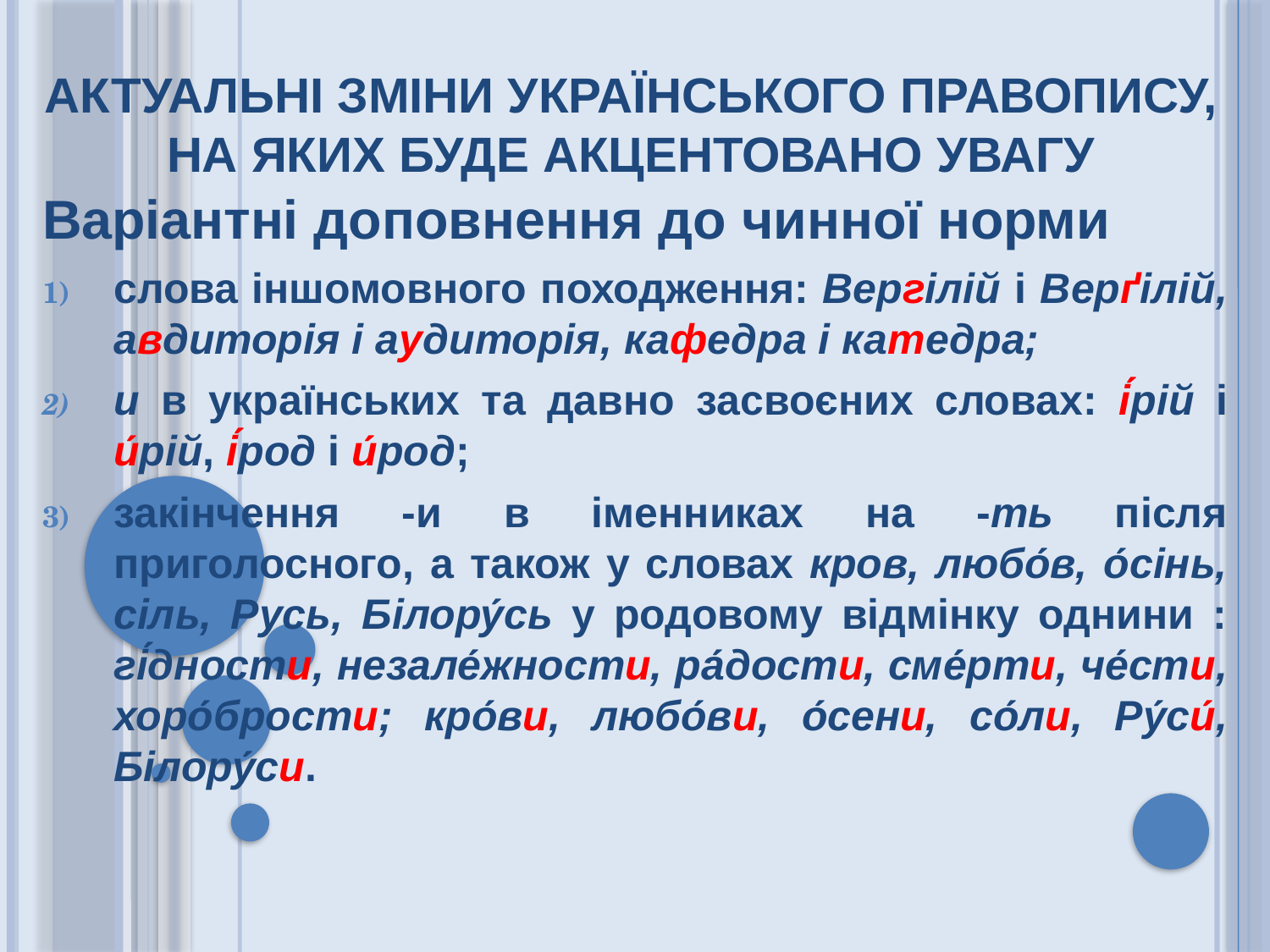

# Актуальні зміни українського правопису, на яких буде акцентовано увагу
Варіантні доповнення до чинної норми
слова іншомовного походження: Вергілій і Верґілій, авдиторія і аудиторія, кафедра і катедра;
и в українських та давно засвоєних словах: і́рій і и́рій, і́род і и́род;
закінчення -и в іменниках на -ть після приголосного, а також у словах кров, любо́в, о́сінь, сіль, Русь, Білору́сь у родовому відмінку однини : гі́дности, незале́жности, ра́дости, сме́рти, че́сти, хоро́брости; кро́ви, любо́ви, о́сени, со́ли, Ру́си́, Білору́си.